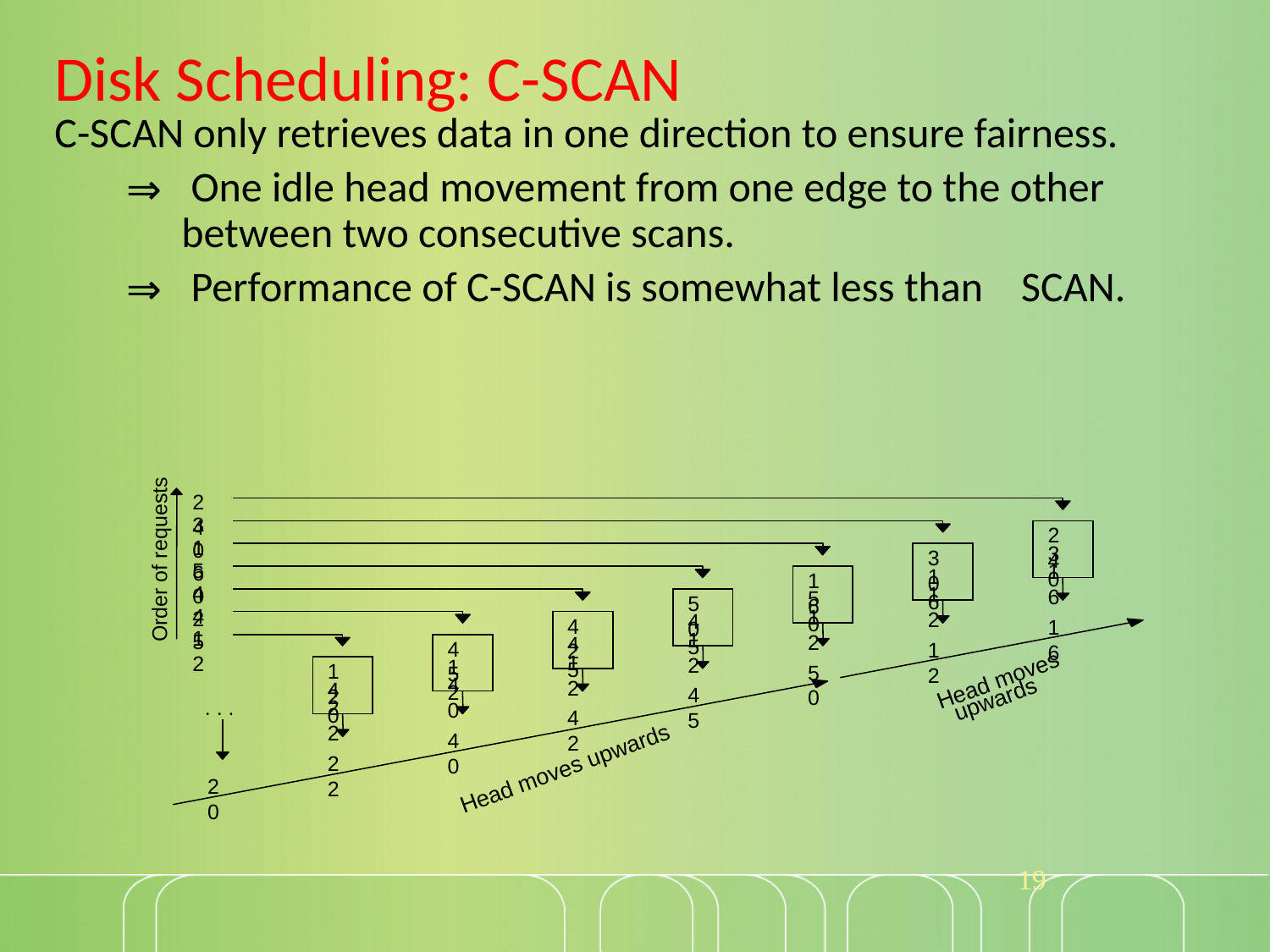

# Disk Scheduling: C-SCAN
C-SCAN only retrieves data in one direction to ensure fairness.
 One idle head movement from one edge to the other between two consecutive scans.
 Performance of C-SCAN is somewhat less than    SCAN.

24

30

24

16
30

30
Order of requests

50
16
16

16

42
12
50

50

45
12
45

42
16

12
12
45

45
12

12
12

12
50

Head moves
40
40

45
upwards

. . .
22
42

40

22

Head moves upwards
20
19